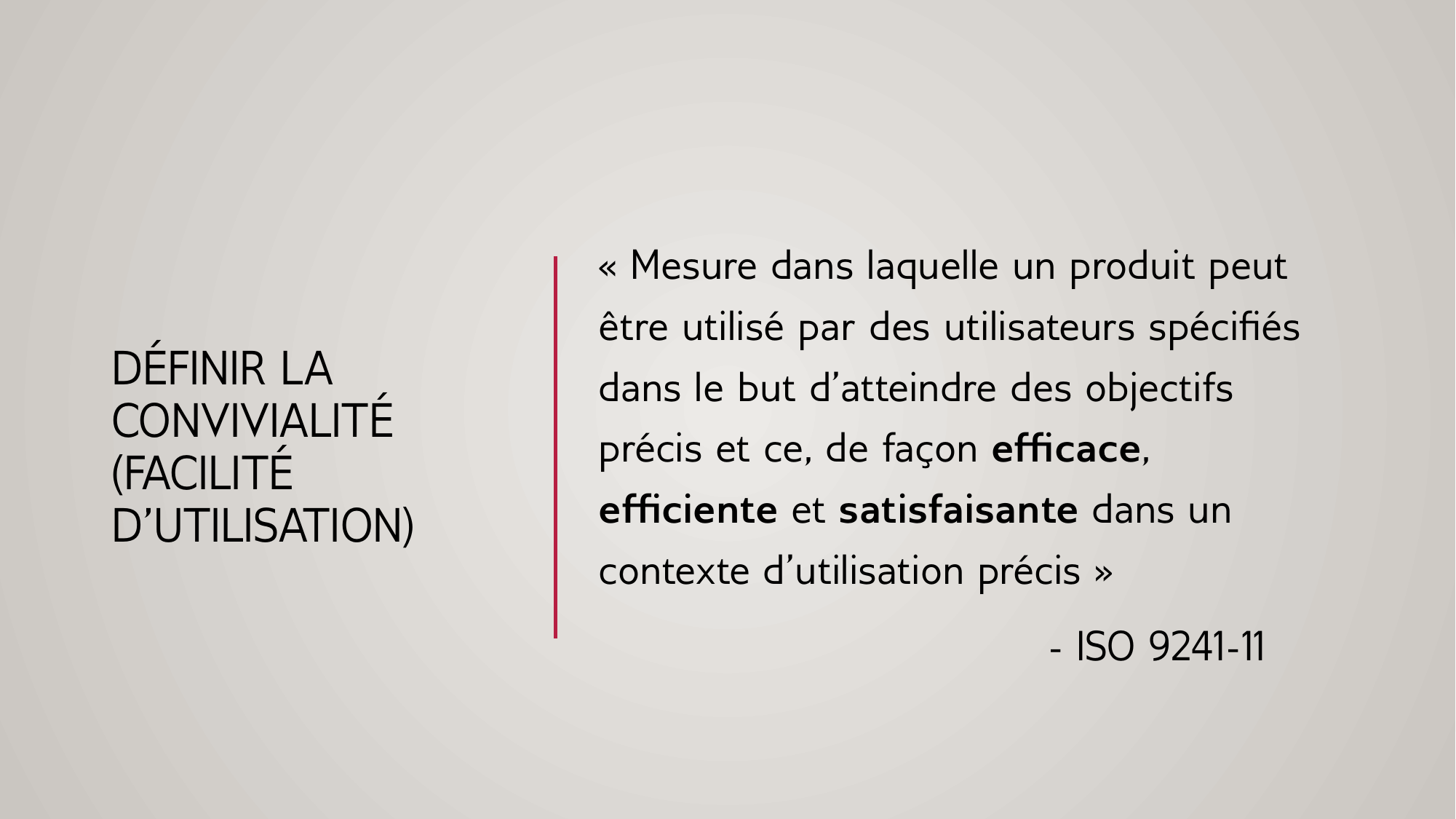

# Définir la convivialité (facilité d’utilisation)
« Mesure dans laquelle un produit peut être utilisé par des utilisateurs spécifiés dans le but d’atteindre des objectifs précis et ce, de façon efficace, efficiente et satisfaisante dans un contexte d’utilisation précis »
				 - ISO 9241-11